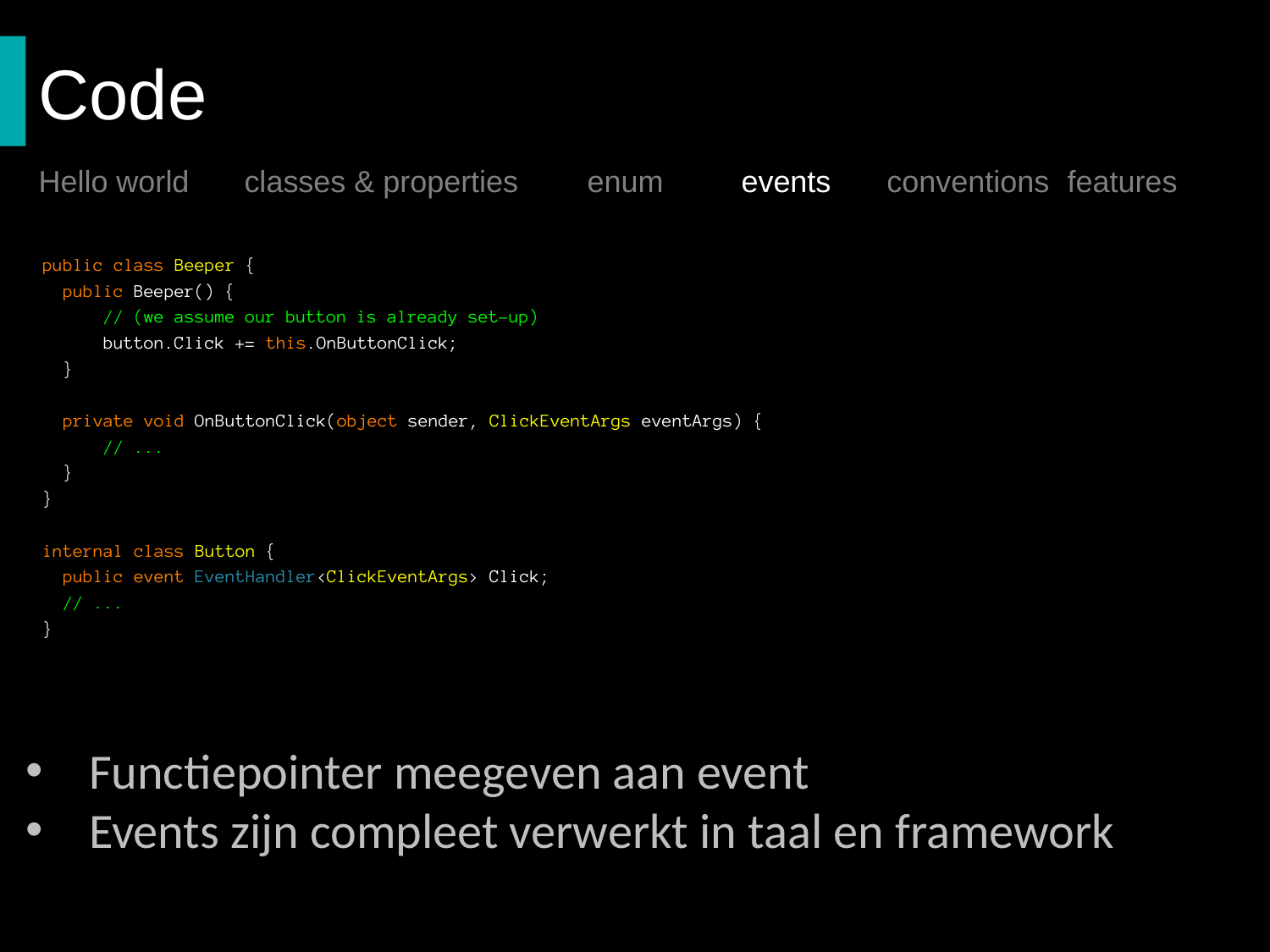

# Code
Hello world	classes & properties 	enum	  events	   conventions	features
public class Beeper {
  public Beeper() {
      // (we assume our button is already set-up)
      button.Click += this.OnButtonClick;
  }

  private void OnButtonClick(object sender, ClickEventArgs eventArgs) {
      // ...
  }
}

internal class Button {
  public event EventHandler<ClickEventArgs> Click;
  // ...
}
Functiepointer meegeven aan event
Events zijn compleet verwerkt in taal en framework